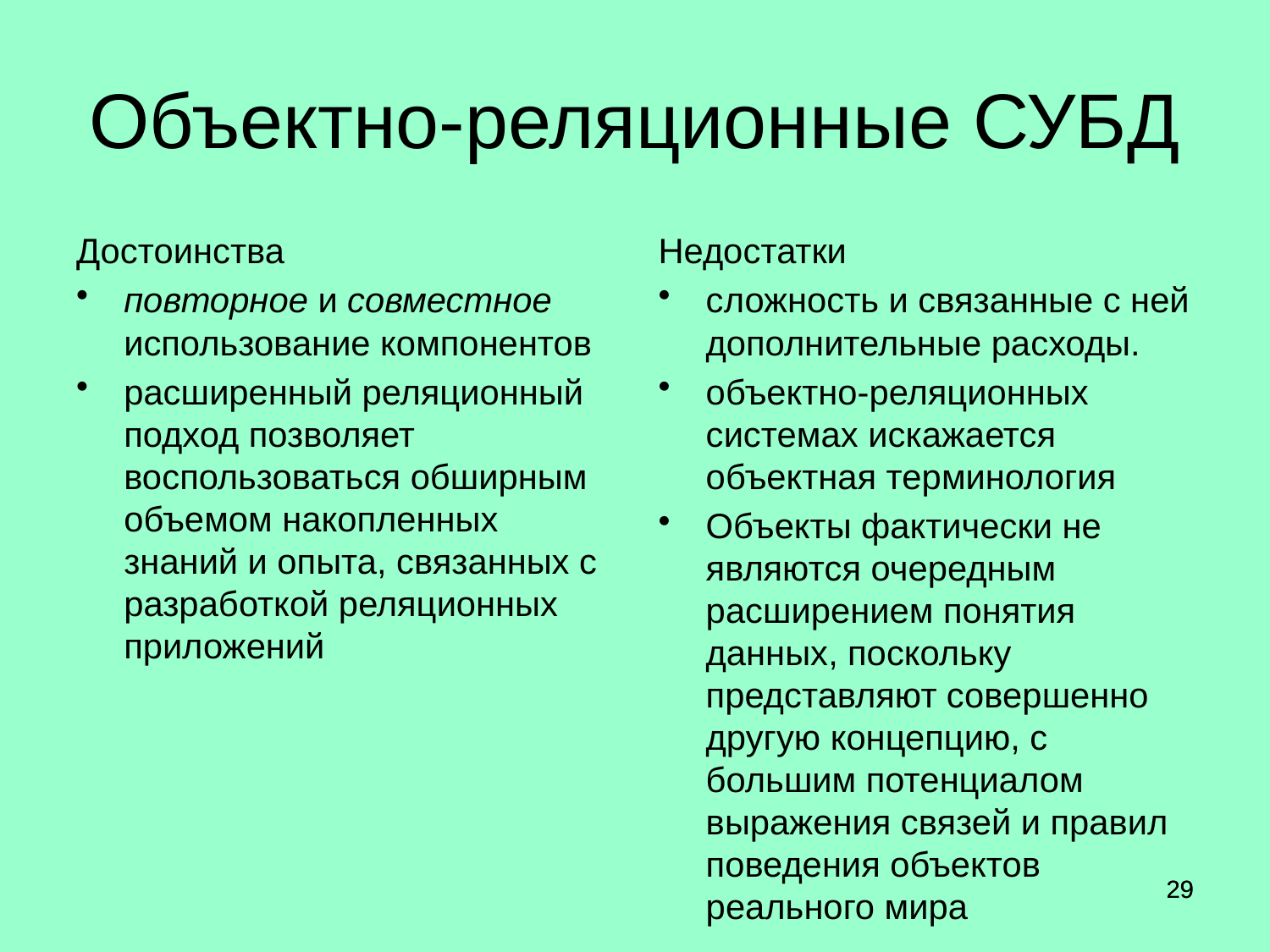

# Объектно-реляционные СУБД
Достоинства
повторное и совместное использование компонентов
расширенный реляционный подход позволяет воспользоваться обширным объемом накопленных знаний и опыта, связанных с разработкой реляционных приложений

Недостатки
сложность и связанные с ней дополнительные расходы.
объектно-реляционных системах искажается объектная терминология
Объекты фактически не являются очередным расширением понятия данных, поскольку представляют совершенно другую концепцию, с большим потенциалом выражения связей и правил поведения объектов реального мира
29
29